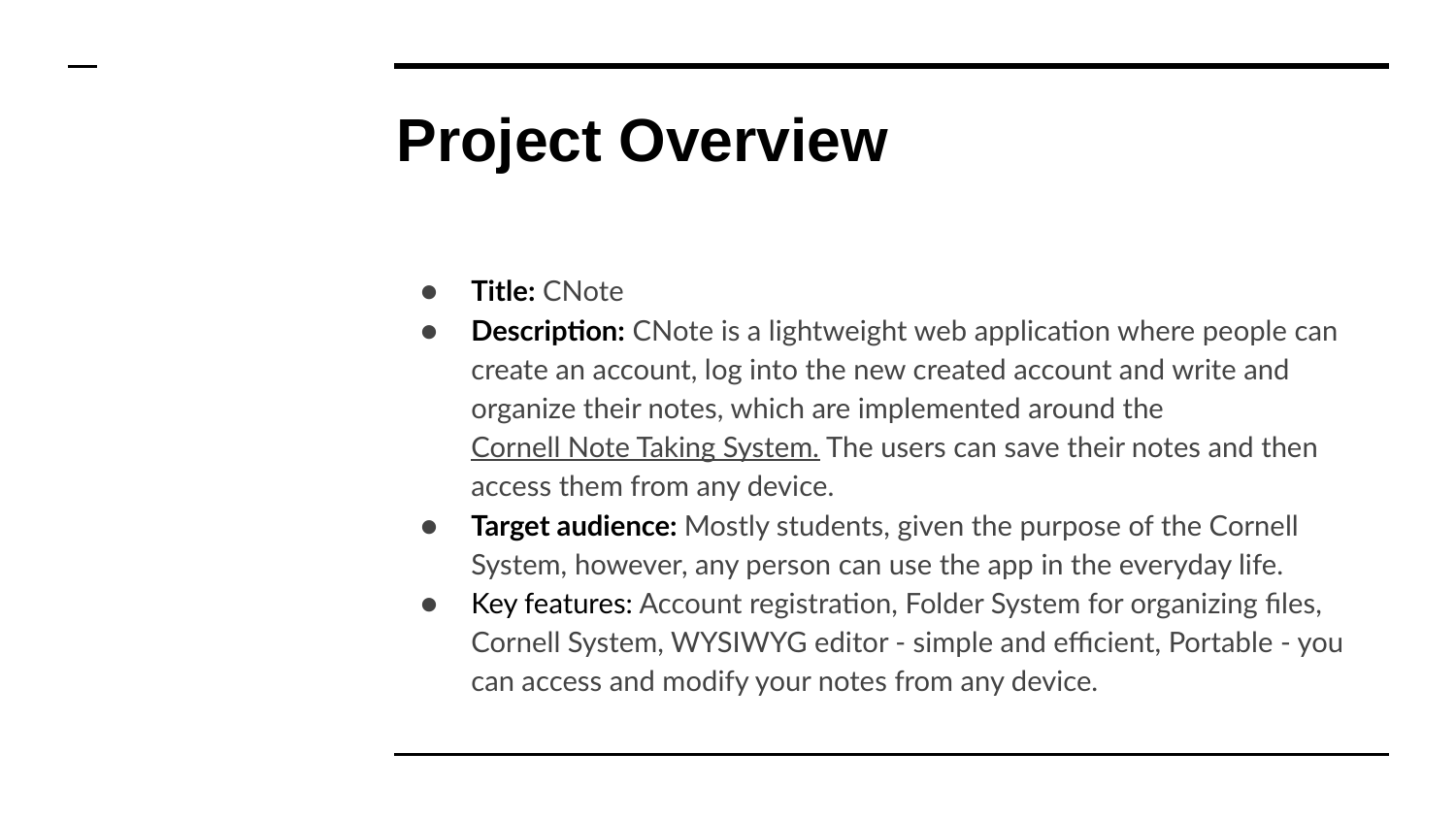

# Project Overview
Title: CNote
Description: CNote is a lightweight web application where people can create an account, log into the new created account and write and organize their notes, which are implemented around the Cornell Note Taking System. The users can save their notes and then access them from any device.
Target audience: Mostly students, given the purpose of the Cornell System, however, any person can use the app in the everyday life.
Key features: Account registration, Folder System for organizing files, Cornell System, WYSIWYG editor - simple and efficient, Portable - you can access and modify your notes from any device.